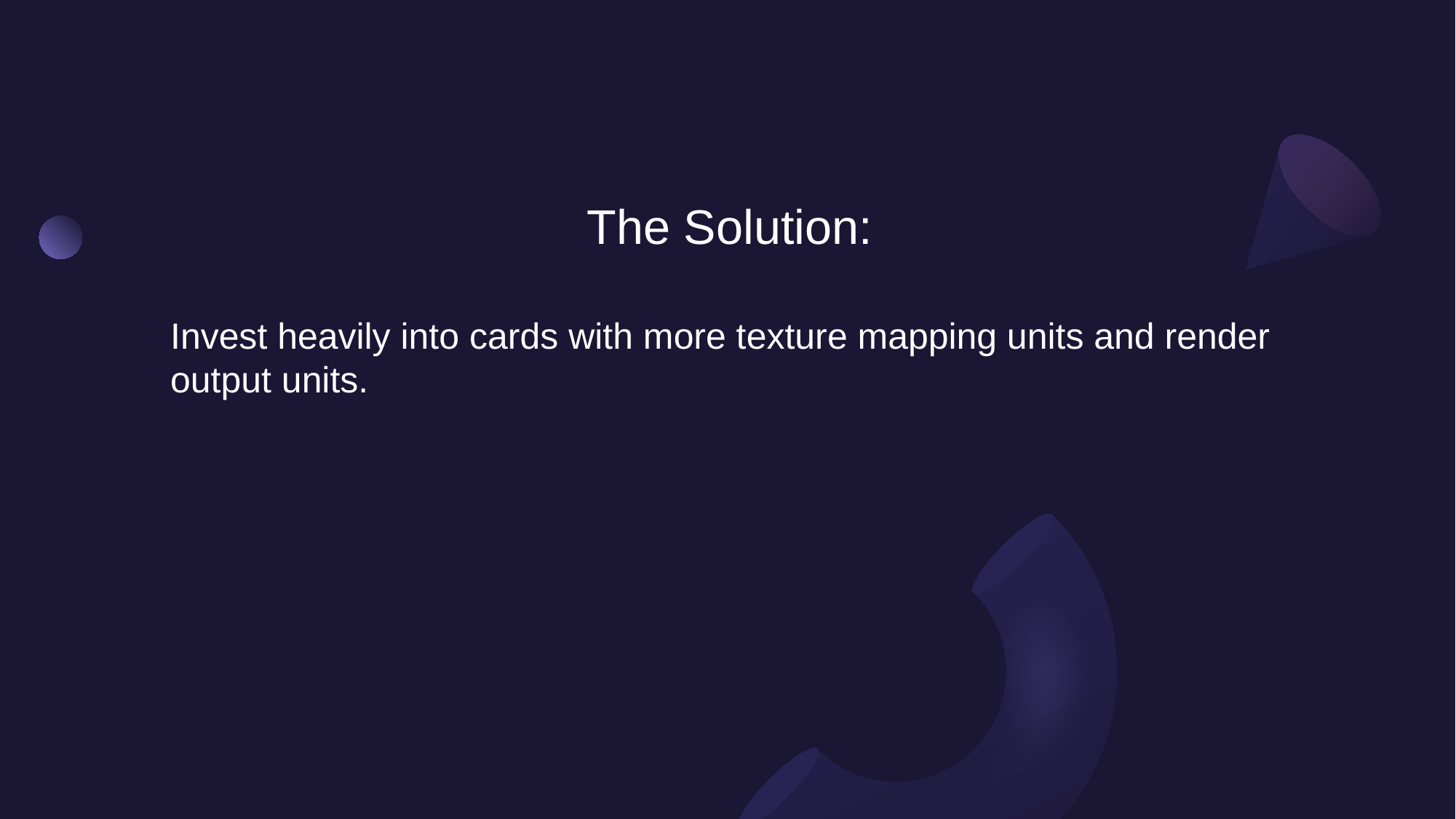

# The Solution:

Invest heavily into cards with more texture mapping units and render output units.